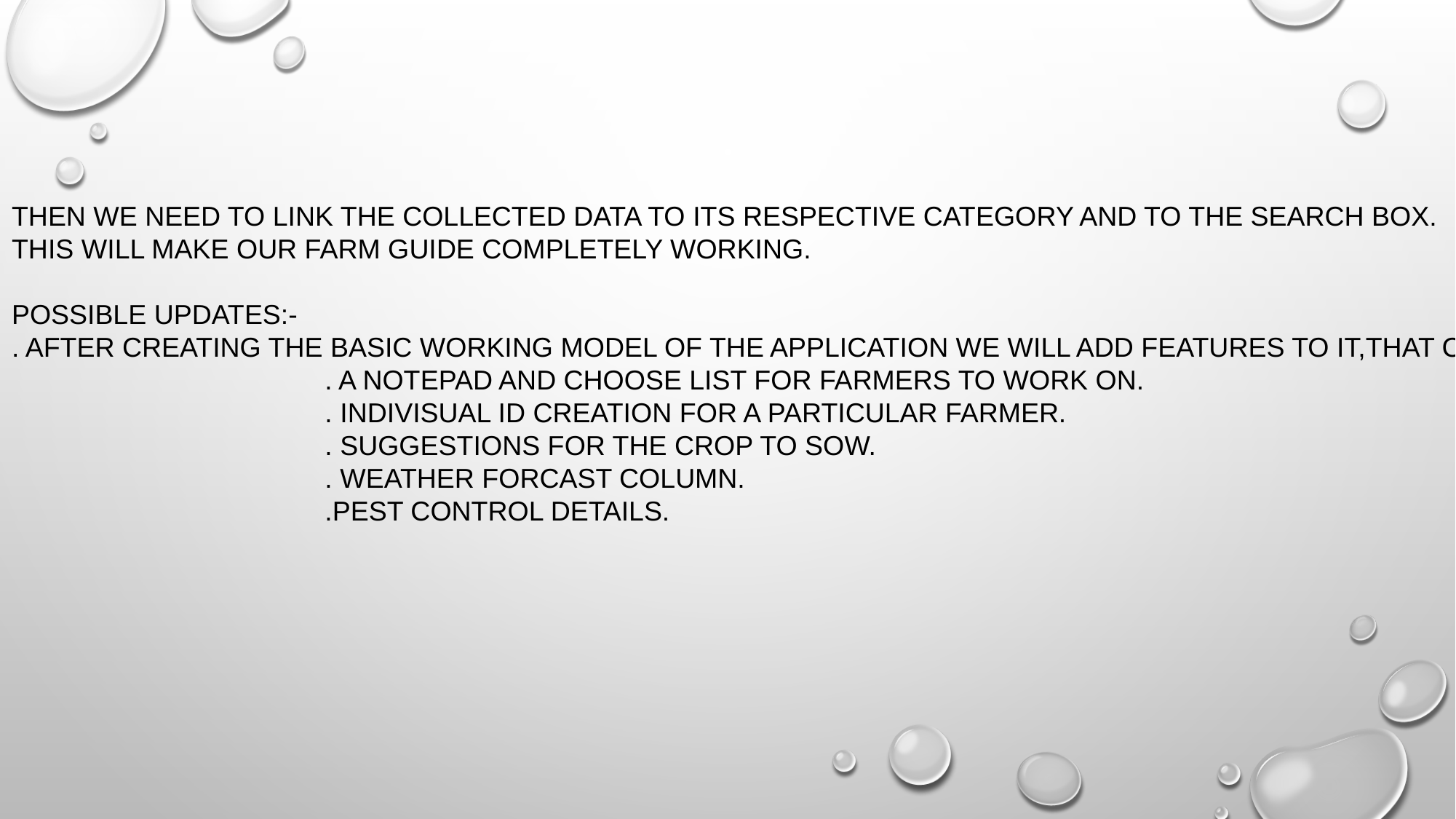

THEN WE NEED TO LINK THE COLLECTED DATA TO ITS RESPECTIVE CATEGORY AND TO THE SEARCH BOX.
THIS WILL MAKE OUR FARM GUIDE COMPLETELY WORKING.

POSSIBLE UPDATES:-
. AFTER CREATING THE BASIC WORKING MODEL OF THE APPLICATION WE WILL ADD FEATURES TO IT,THAT CAN BE.
                                         . A NOTEPAD AND CHOOSE LIST FOR FARMERS TO WORK ON.
                                         . INDIVISUAL ID CREATION FOR A PARTICULAR FARMER.
                                         . SUGGESTIONS FOR THE CROP TO SOW.
                                         . WEATHER FORCAST COLUMN.
                                         .PEST CONTROL DETAILS.